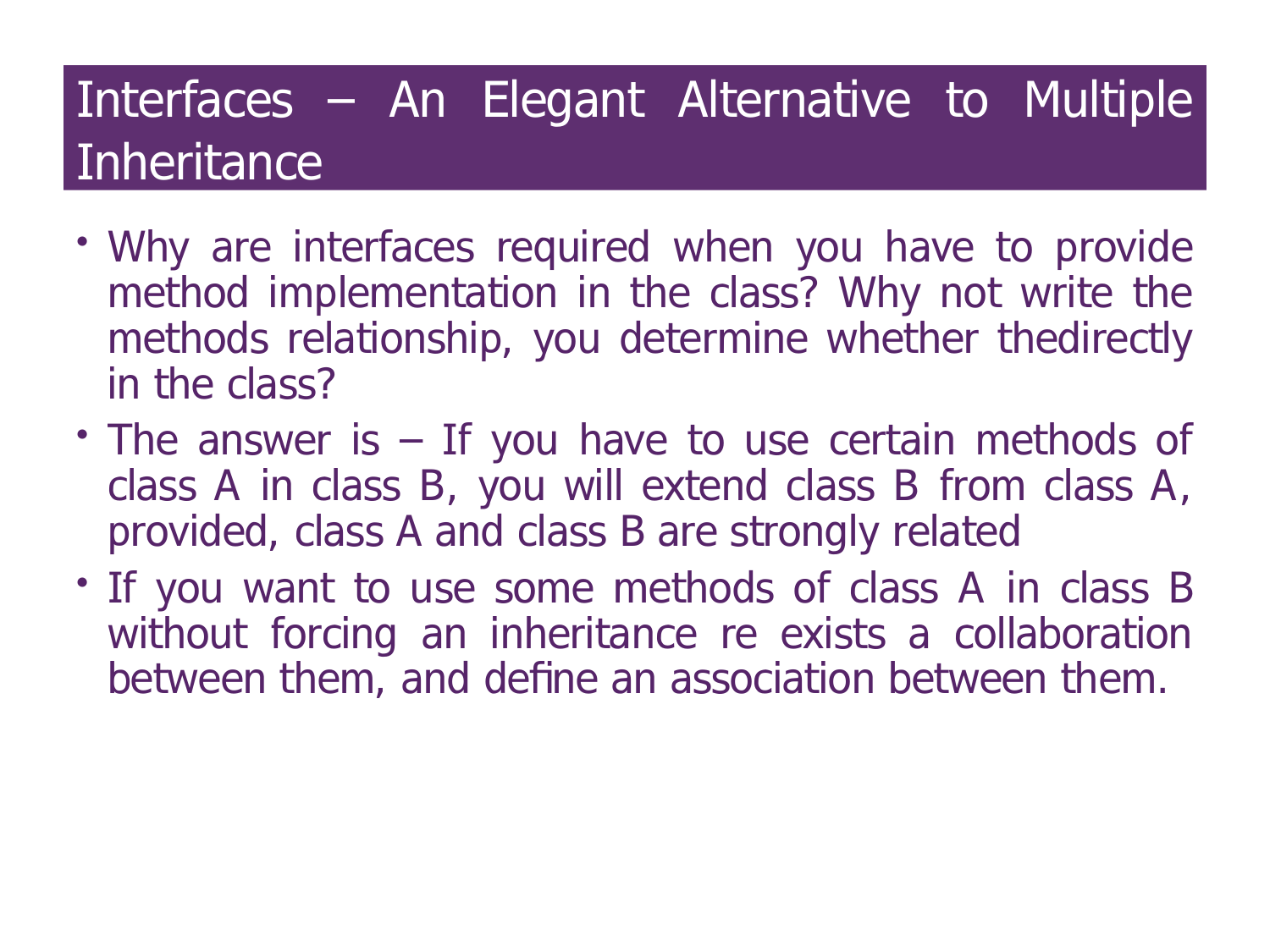

# Interfaces – An Elegant Alternative to Multiple Inheritance
Why are interfaces required when you have to provide method implementation in the class? Why not write the methods relationship, you determine whether thedirectly in the class?
The answer is – If you have to use certain methods of class A in class B, you will extend class B from class A, provided, class A and class B are strongly related
If you want to use some methods of class A in class B without forcing an inheritance re exists a collaboration between them, and define an association between them.